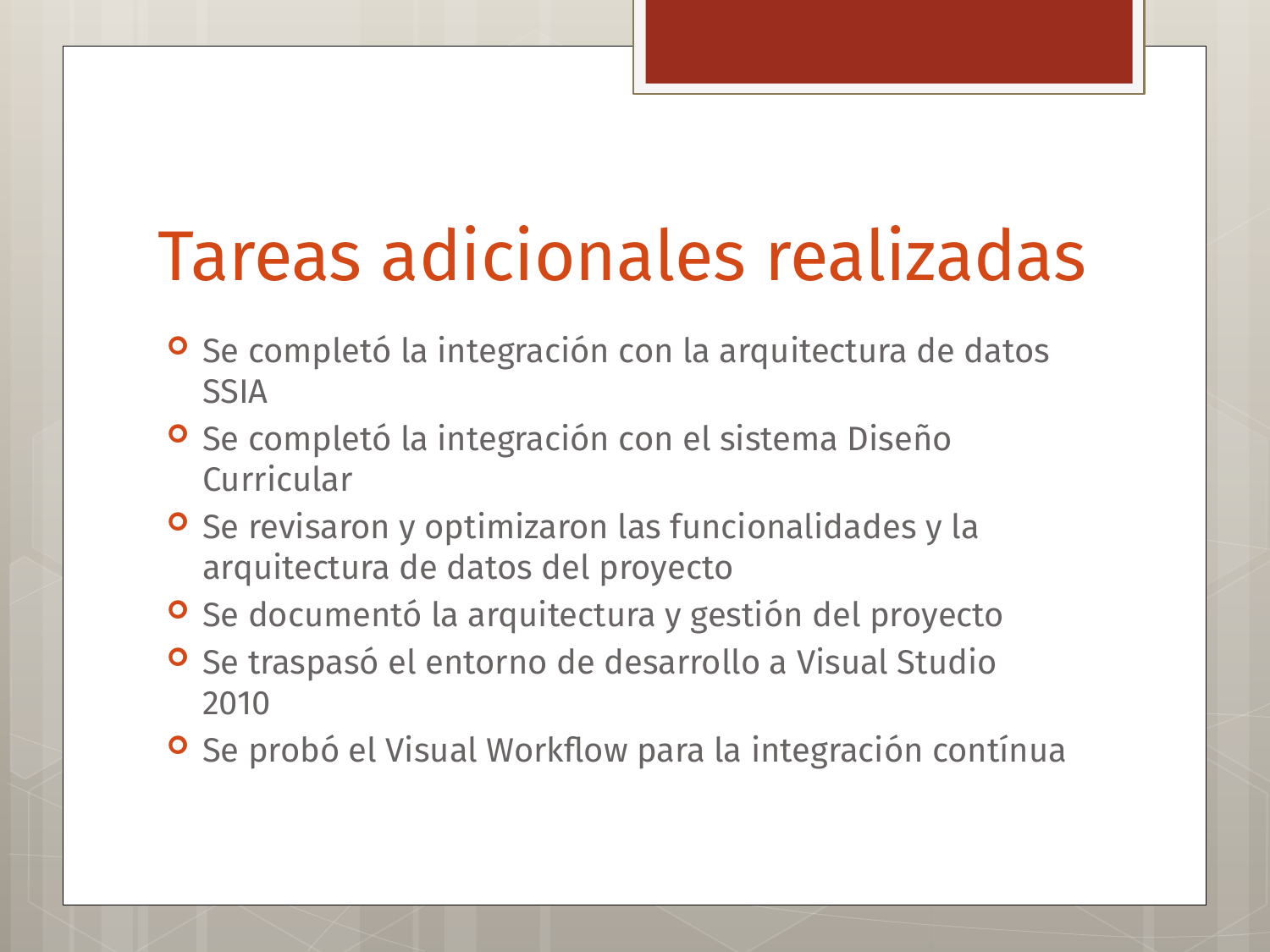

# Tareas adicionales realizadas
Se completó la integración con la arquitectura de datos SSIA
Se completó la integración con el sistema Diseño Curricular
Se revisaron y optimizaron las funcionalidades y la arquitectura de datos del proyecto
Se documentó la arquitectura y gestión del proyecto
Se traspasó el entorno de desarrollo a Visual Studio 2010
Se probó el Visual Workflow para la integración contínua